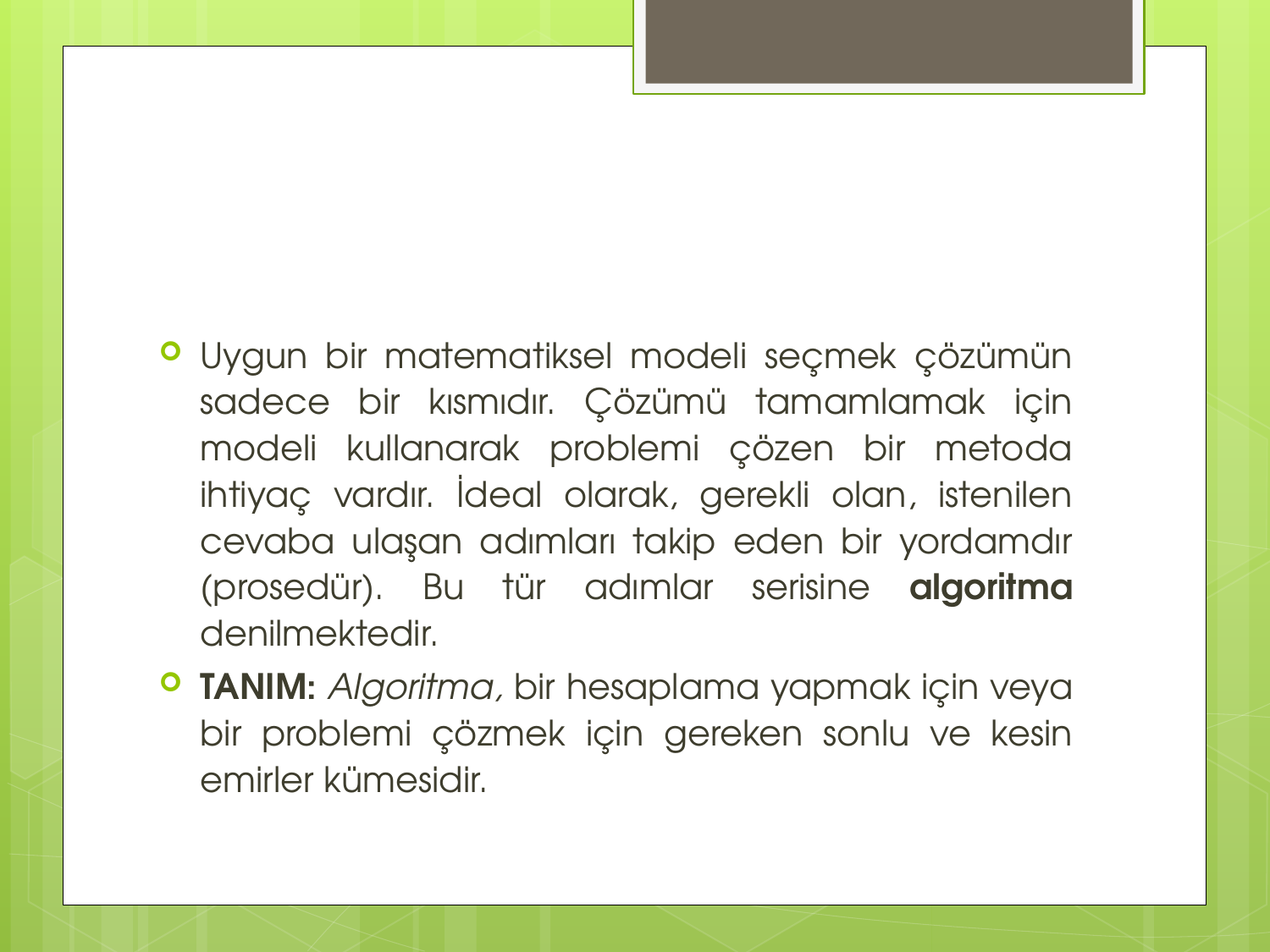

#
Uygun bir matematiksel modeli seçmek çözümün sadece bir kısmıdır. Çözümü tamamlamak için modeli kullanarak problemi çözen bir metoda ihtiyaç vardır. İdeal olarak, gerekli olan, istenilen cevaba ulaşan adımları takip eden bir yordamdır (prosedür). Bu tür adımlar serisine algoritma denilmektedir.
TANIM: Algoritma, bir hesaplama yapmak için veya bir problemi çözmek için gereken sonlu ve kesin emirler kümesidir.